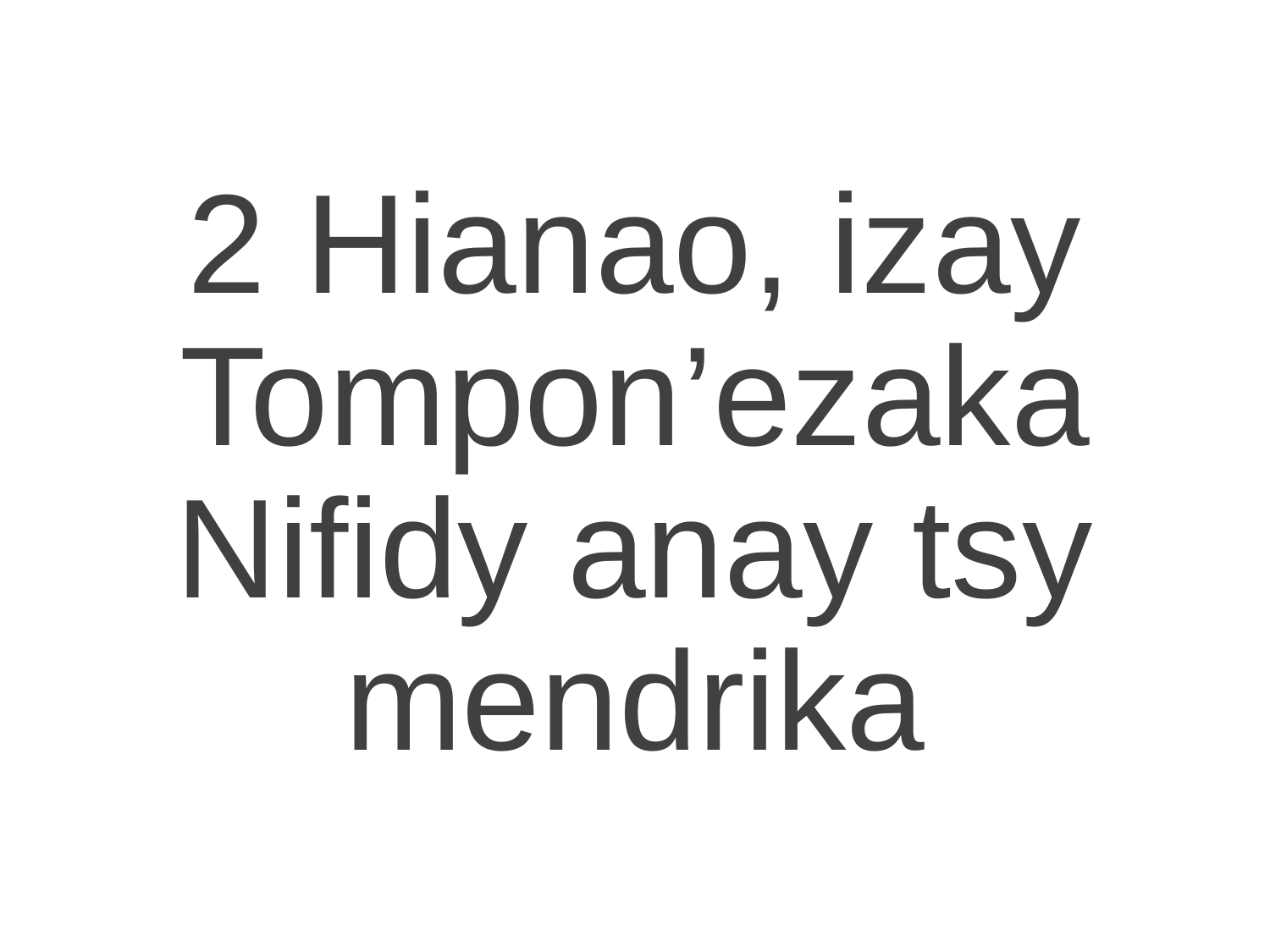

2 Hianao, izay Tompon’ezaka
Nifidy anay tsy mendrika